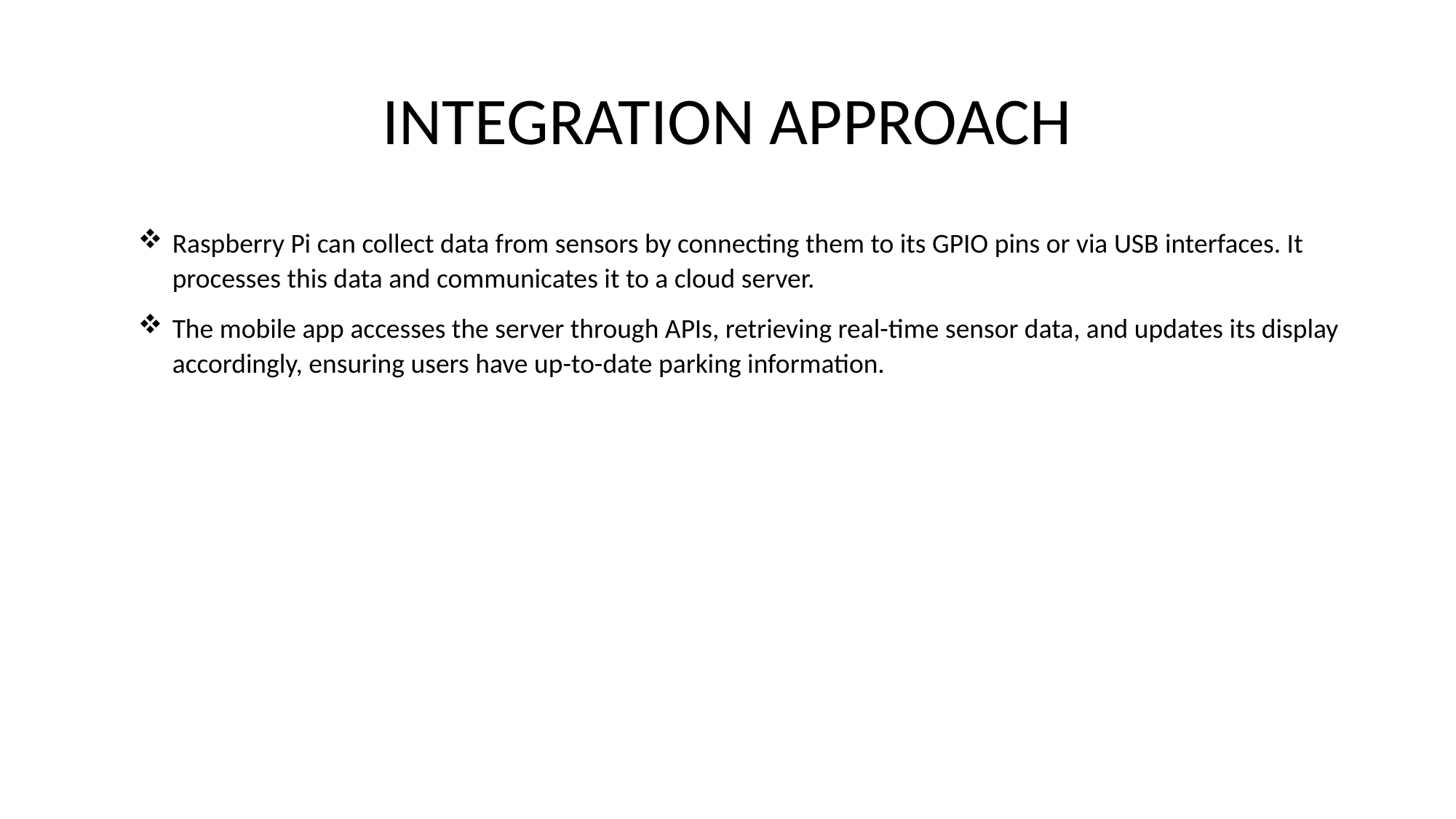

# INTEGRATION APPROACH
Raspberry Pi can collect data from sensors by connecting them to its GPIO pins or via USB interfaces. It processes this data and communicates it to a cloud server.
The mobile app accesses the server through APIs, retrieving real-time sensor data, and updates its display accordingly, ensuring users have up-to-date parking information.